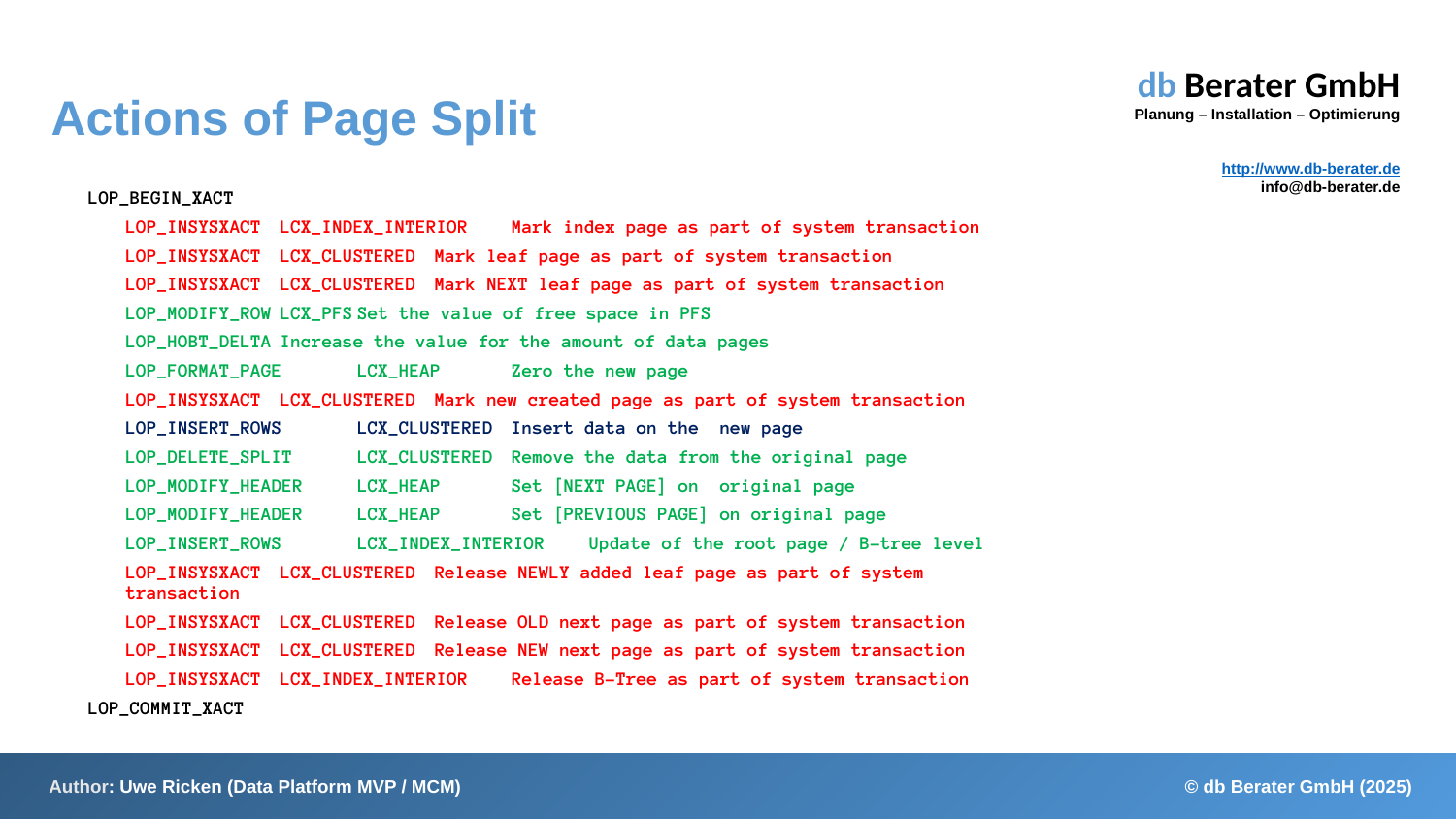

# Actions of Page Split
LOP_BEGIN_XACT
LOP_INSYSXACT	LCX_INDEX_INTERIOR	Mark index page as part of system transaction
LOP_INSYSXACT	LCX_CLUSTERED	Mark leaf page as part of system transaction
LOP_INSYSXACT	LCX_CLUSTERED	Mark NEXT leaf page as part of system transaction
LOP_MODIFY_ROW	LCX_PFS	Set the value of free space in PFS
LOP_HOBT_DELTA		Increase the value for the amount of data pages
LOP_FORMAT_PAGE	LCX_HEAP	Zero the new page
LOP_INSYSXACT	LCX_CLUSTERED	Mark new created page as part of system transaction
LOP_INSERT_ROWS	LCX_CLUSTERED	Insert data on the  new page
LOP_DELETE_SPLIT	LCX_CLUSTERED	Remove the data from the original page
LOP_MODIFY_HEADER	LCX_HEAP	Set [NEXT PAGE] on  original page
LOP_MODIFY_HEADER	LCX_HEAP	Set [PREVIOUS PAGE] on original page
LOP_INSERT_ROWS	LCX_INDEX_INTERIOR	Update of the root page / B-tree level
LOP_INSYSXACT	LCX_CLUSTERED	Release NEWLY added leaf page as part of system
		transaction
LOP_INSYSXACT	LCX_CLUSTERED	Release OLD next page as part of system transaction
LOP_INSYSXACT	LCX_CLUSTERED	Release NEW next page as part of system transaction
LOP_INSYSXACT	LCX_INDEX_INTERIOR	Release B-Tree as part of system transaction
LOP_COMMIT_XACT